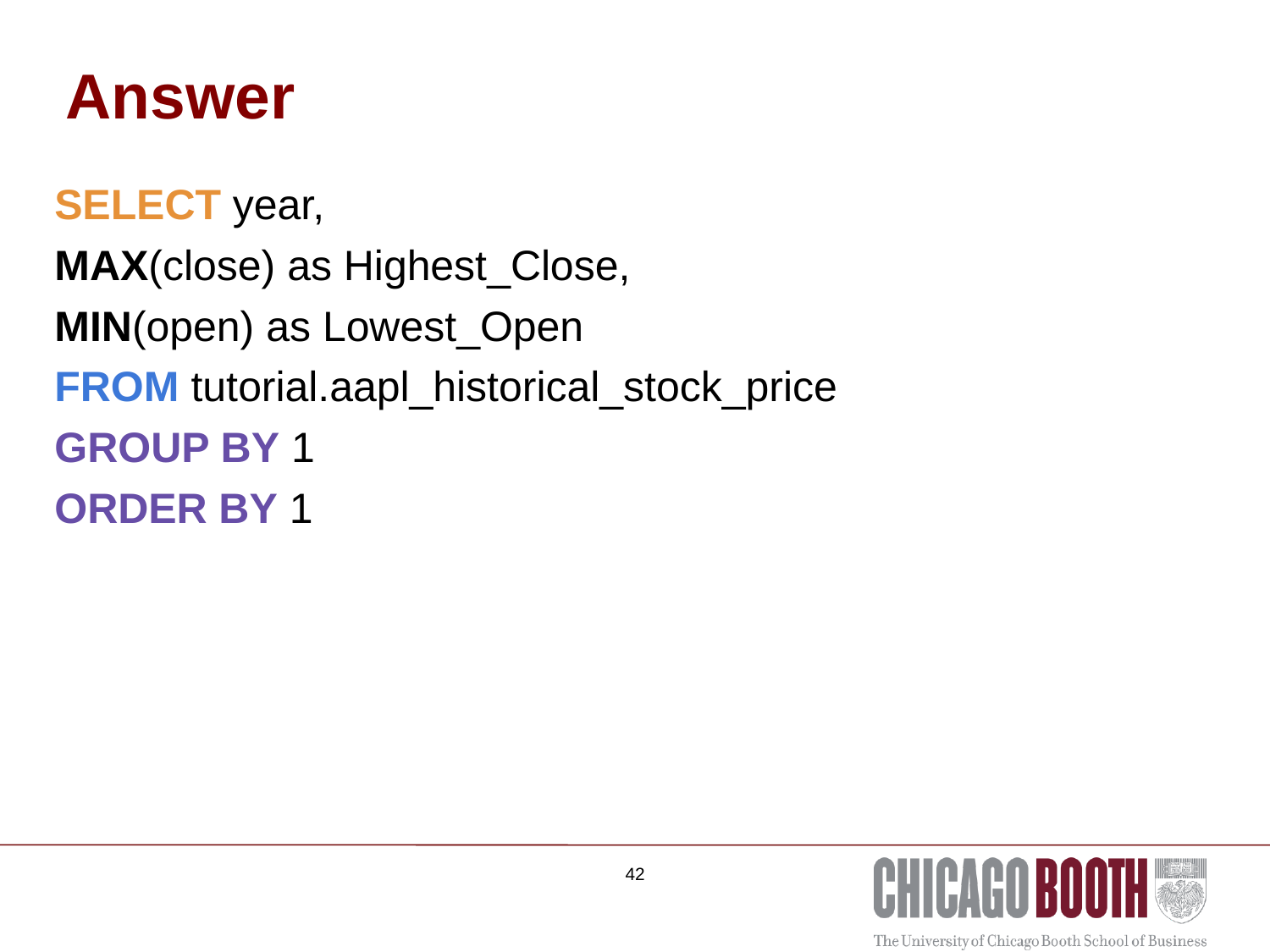

# Answer
SELECT year,
MAX(close) as Highest_Close,
MIN(open) as Lowest_Open
FROM tutorial.aapl_historical_stock_price
GROUP BY 1
ORDER BY 1

42